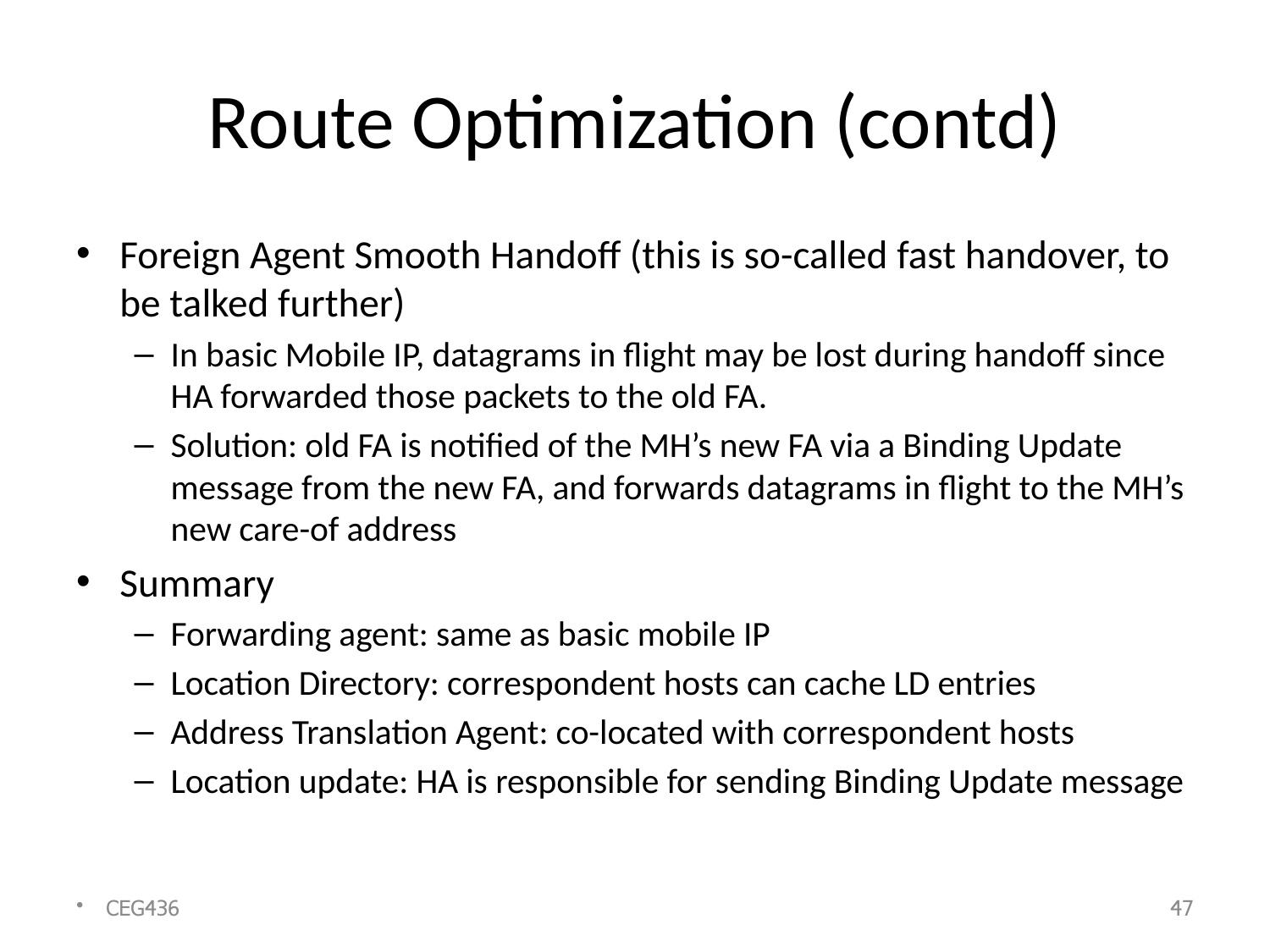

# Route Optimization (contd)
Foreign Agent Smooth Handoff (this is so-called fast handover, to be talked further)
In basic Mobile IP, datagrams in flight may be lost during handoff since HA forwarded those packets to the old FA.
Solution: old FA is notified of the MH’s new FA via a Binding Update message from the new FA, and forwards datagrams in flight to the MH’s new care-of address
Summary
Forwarding agent: same as basic mobile IP
Location Directory: correspondent hosts can cache LD entries
Address Translation Agent: co-located with correspondent hosts
Location update: HA is responsible for sending Binding Update message
CEG436

47